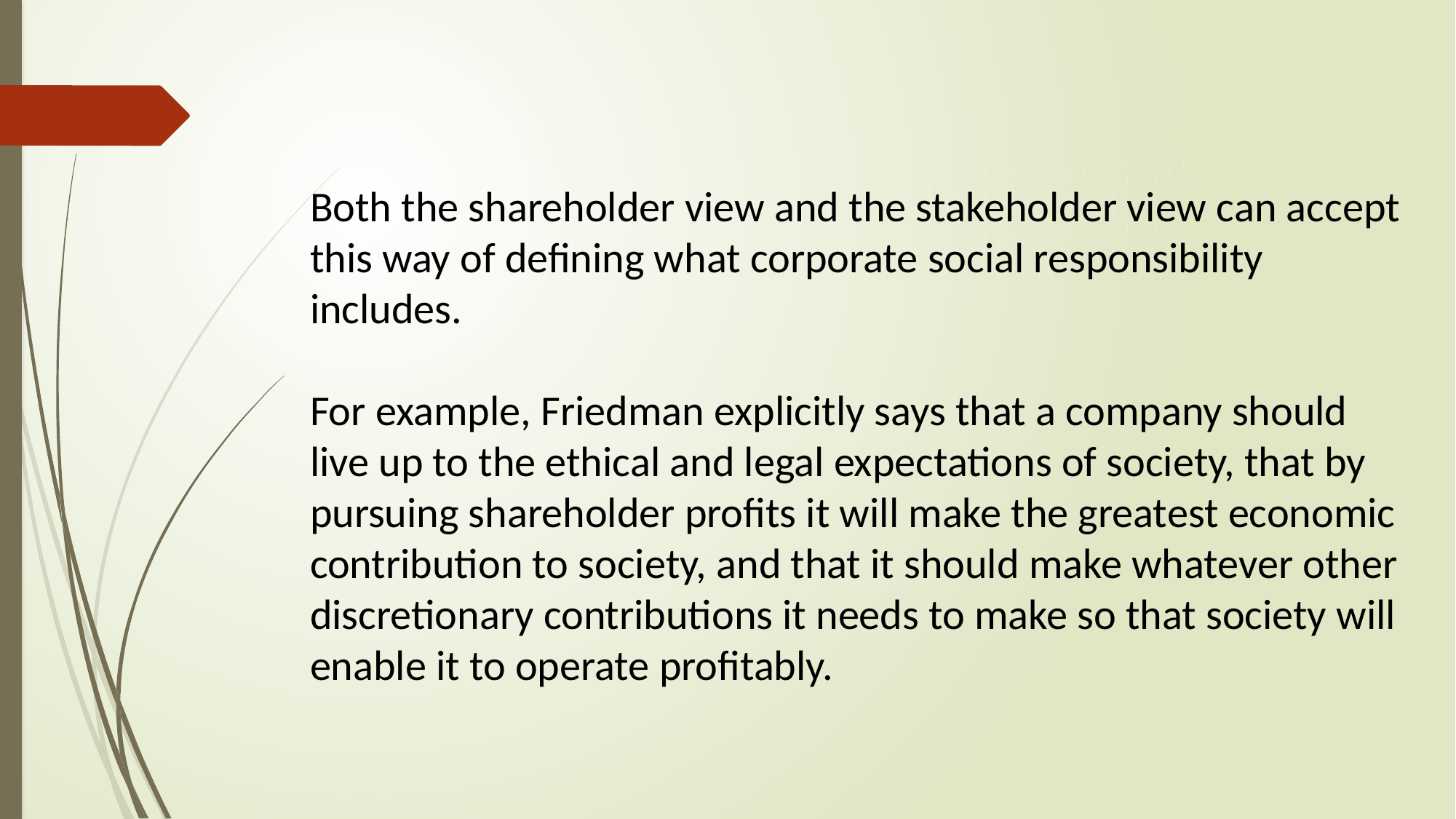

Both the shareholder view and the stakeholder view can accept this way of defining what corporate social responsibility includes.

For example, Friedman explicitly says that a company should live up to the ethical and legal expectations of society, that by pursuing shareholder profits it will make the greatest economic contribution to society, and that it should make whatever other discretionary contributions it needs to make so that society will enable it to operate profitably.